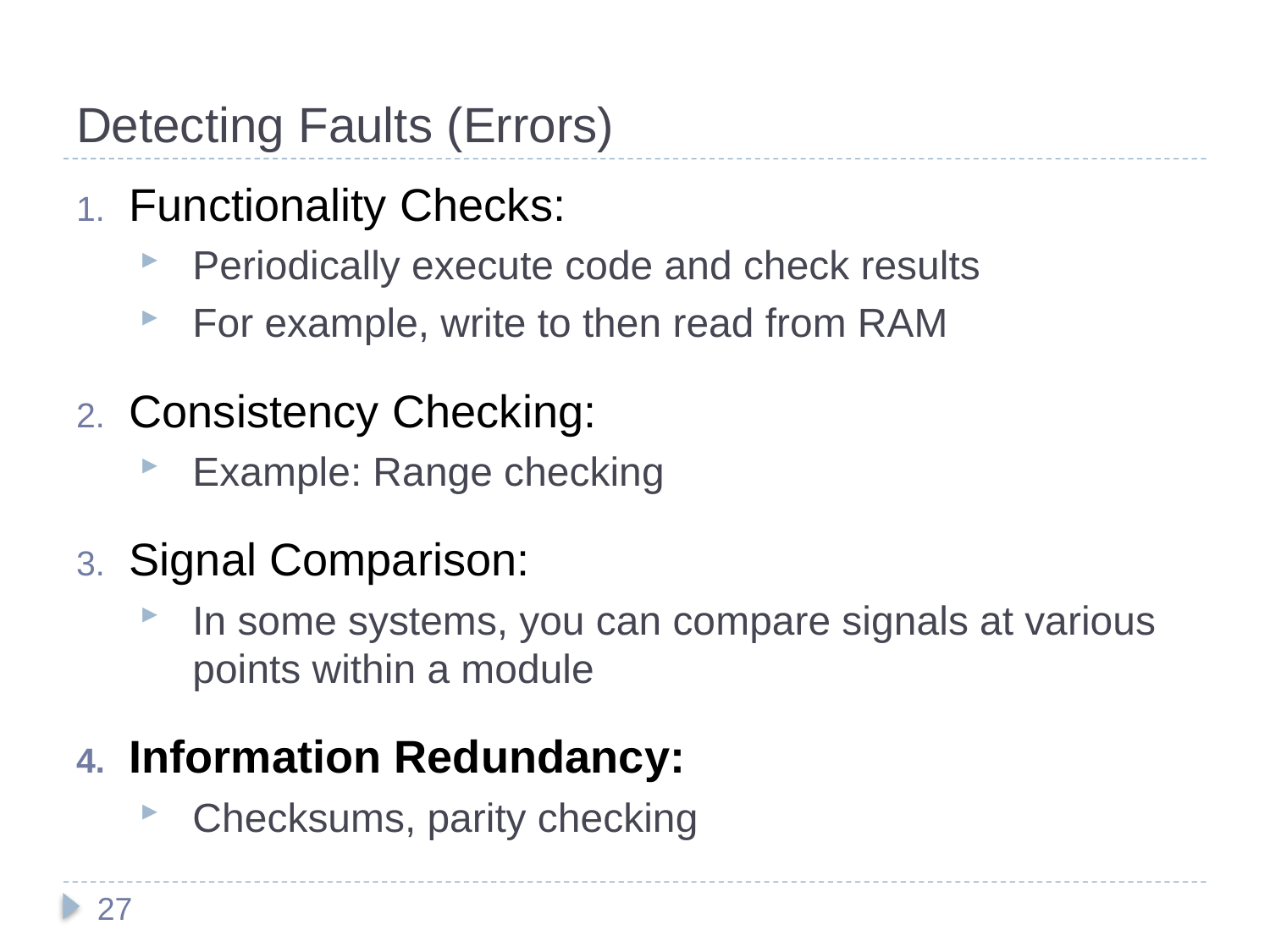

# Detecting Faults (Errors)
Functionality Checks:
Periodically execute code and check results
For example, write to then read from RAM

Consistency Checking:
Example: Range checking

Signal Comparison:
In some systems, you can compare signals at various points within a module

Information Redundancy:
Checksums, parity checking
27